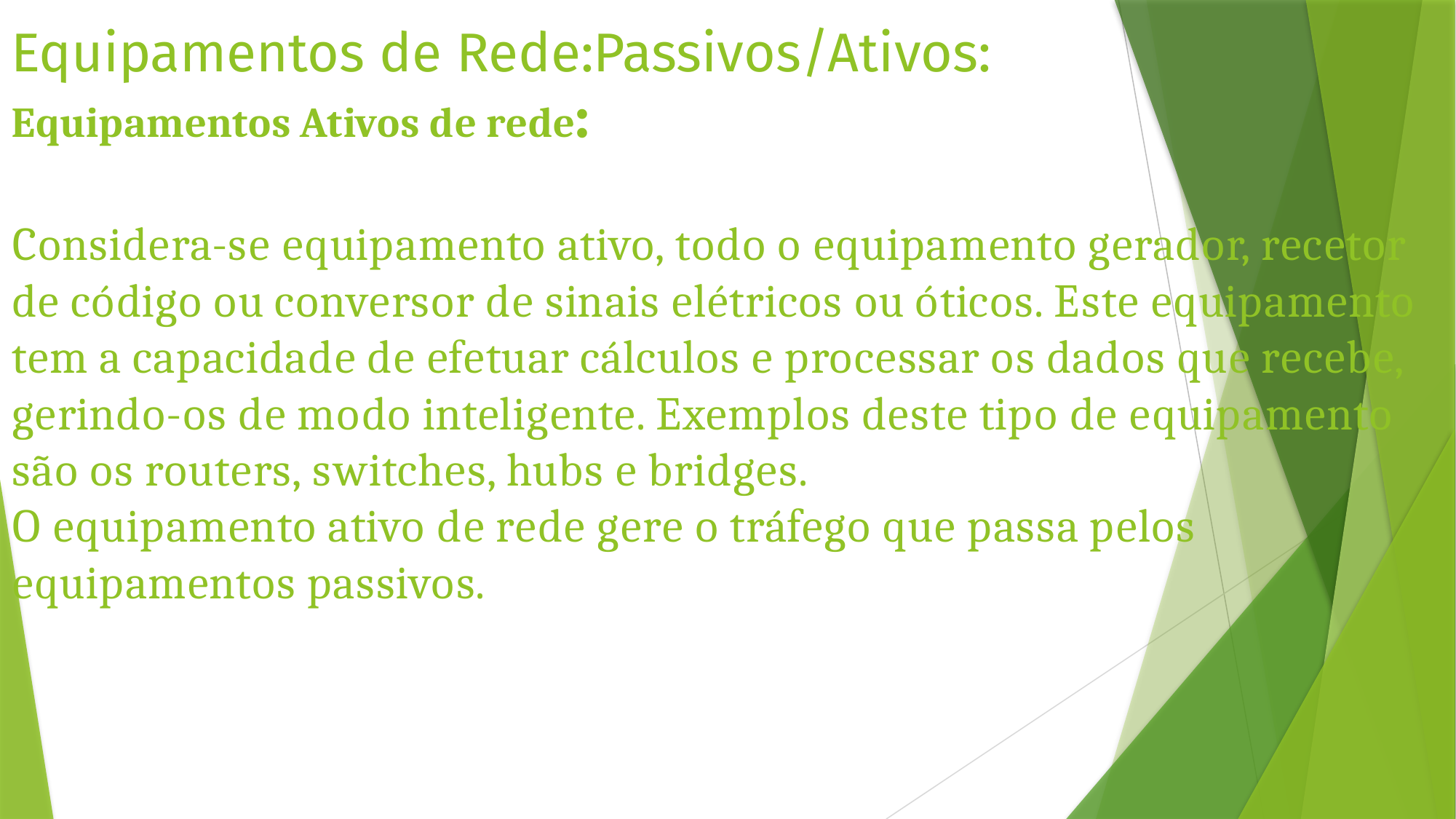

# Equipamentos de Rede:Passivos/Ativos: Equipamentos Ativos de rede: Considera-se equipamento ativo, todo o equipamento gerador, recetor de código ou conversor de sinais elétricos ou óticos. Este equipamento tem a capacidade de efetuar cálculos e processar os dados que recebe, gerindo-os de modo inteligente. Exemplos deste tipo de equipamento são os routers, switches, hubs e bridges. O equipamento ativo de rede gere o tráfego que passa pelos equipamentos passivos.